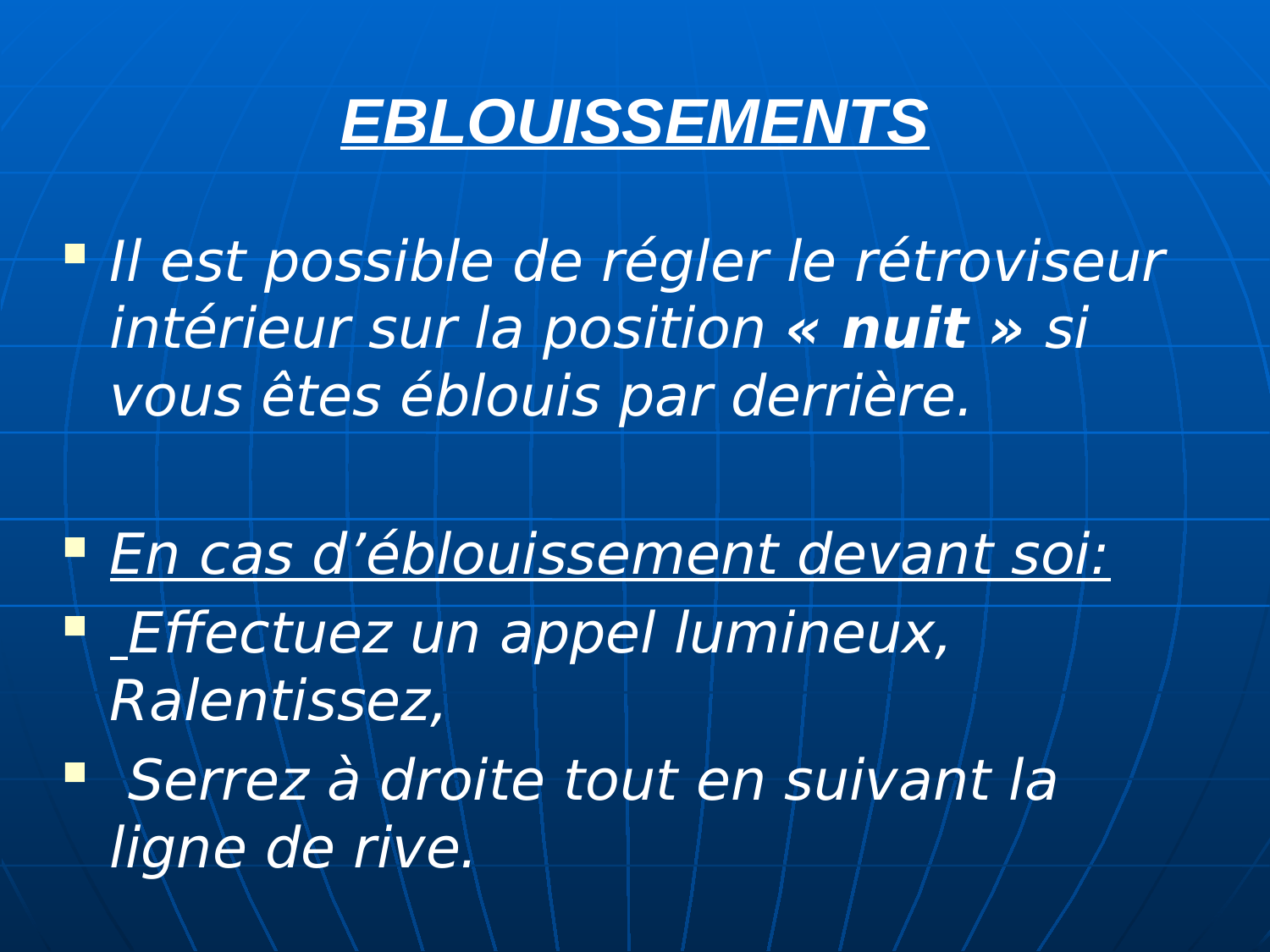

# EBLOUISSEMENTS
Il est possible de régler le rétroviseur intérieur sur la position « nuit » si vous êtes éblouis par derrière.

En cas d’éblouissement devant soi:
 Effectuez un appel lumineux,  Ralentissez,
 Serrez à droite tout en suivant la ligne de rive.